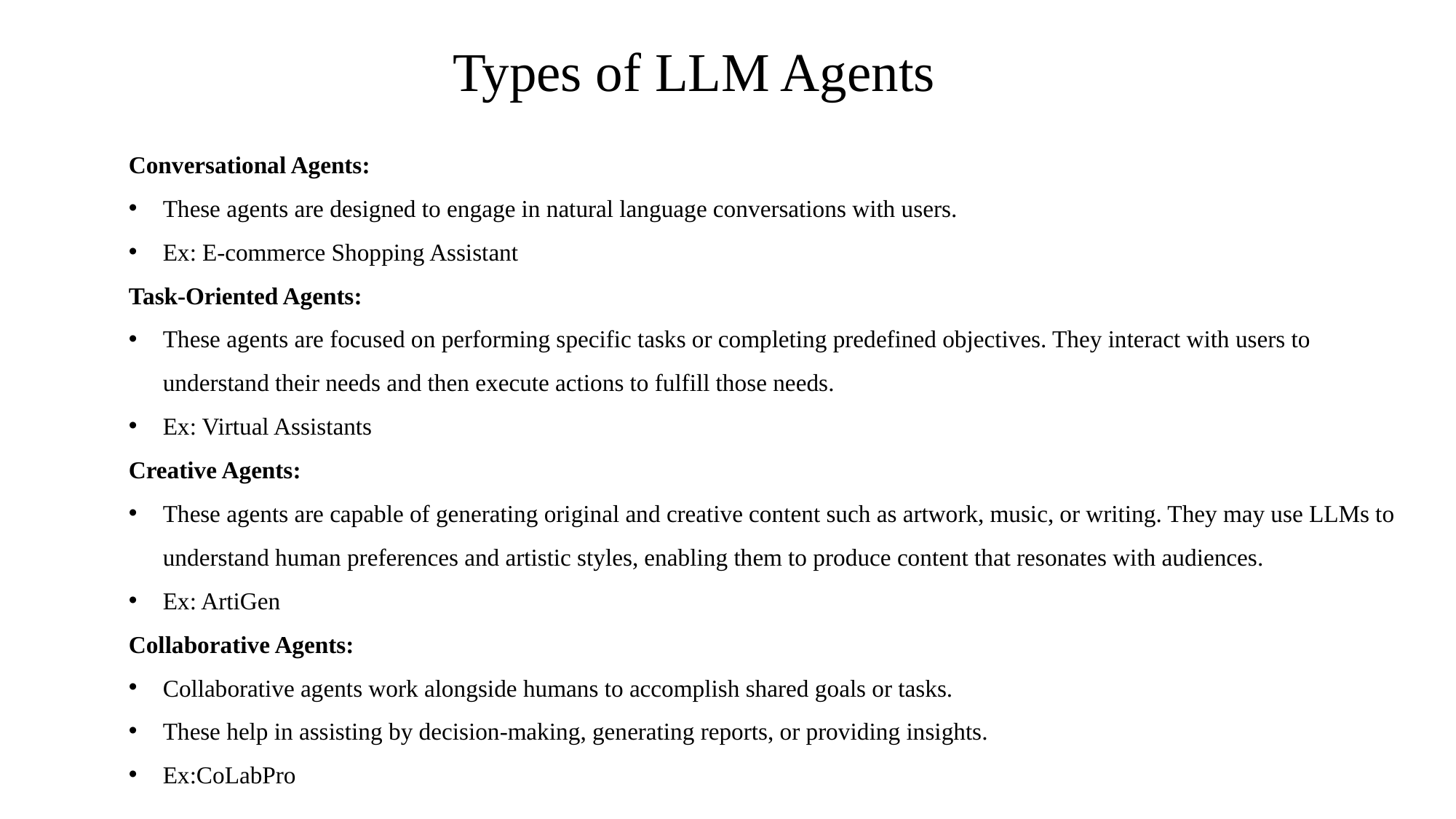

Types of LLM Agents
Conversational Agents:
These agents are designed to engage in natural language conversations with users.
Ex: E-commerce Shopping Assistant
Task-Oriented Agents:
These agents are focused on performing specific tasks or completing predefined objectives. They interact with users to understand their needs and then execute actions to fulfill those needs.
Ex: Virtual Assistants
Creative Agents:
These agents are capable of generating original and creative content such as artwork, music, or writing. They may use LLMs to understand human preferences and artistic styles, enabling them to produce content that resonates with audiences.
Ex: ArtiGen
Collaborative Agents:
Collaborative agents work alongside humans to accomplish shared goals or tasks.
These help in assisting by decision-making, generating reports, or providing insights.
Ex:CoLabPro